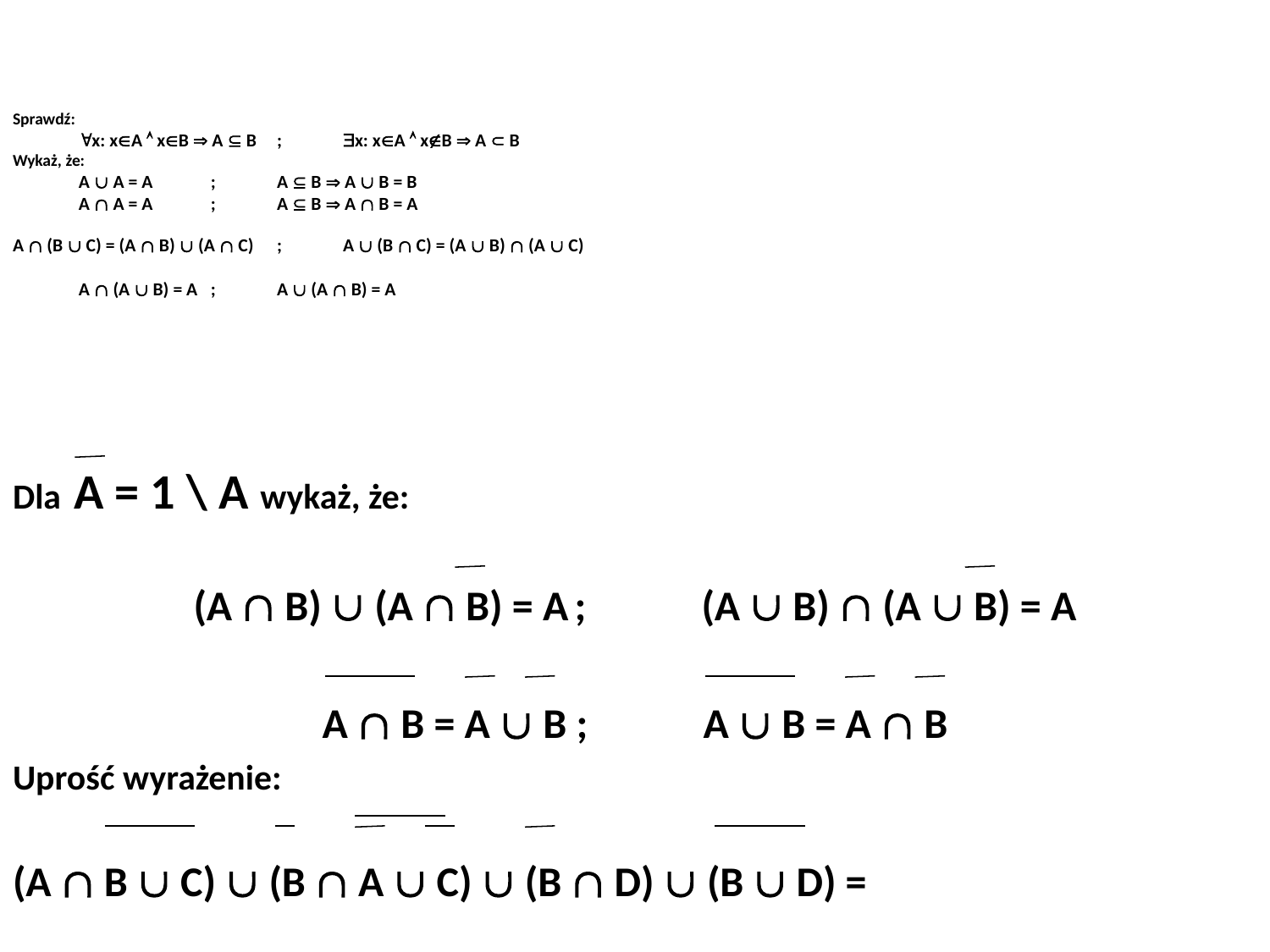

# Sprawdź: ∀x: x∈A ∧ x∈B ⇒ A ⊆ B	;	∃x: x∈A ∧ x∉B ⇒ A ⊂ B Wykaż, że: A ∪ A = A	;	A ⊆ B ⇒ A ∪ B = B A ∩ A = A	;	A ⊆ B ⇒ A ∩ B = A   A ∩ (B ∪ C) = (A ∩ B) ∪ (A ∩ C)	;	A ∪ (B ∩ C) = (A ∪ B) ∩ (A ∪ C) A ∩ (A ∪ B) = A	;	A ∪ (A ∩ B) = A
Dla A = 1 \ A wykaż, że:

(A ∩ B) ∪ (A ∩ B) = A	;	(A ∪ B) ∩ (A ∪ B) = A

A ∩ B = A ∪ B	;	A ∪ B = A ∩ B
Uprość wyrażenie:

(A ∩ B ∪ C) ∪ (B ∩ A ∪ C) ∪ (B ∩ D) ∪ (B ∪ D) =